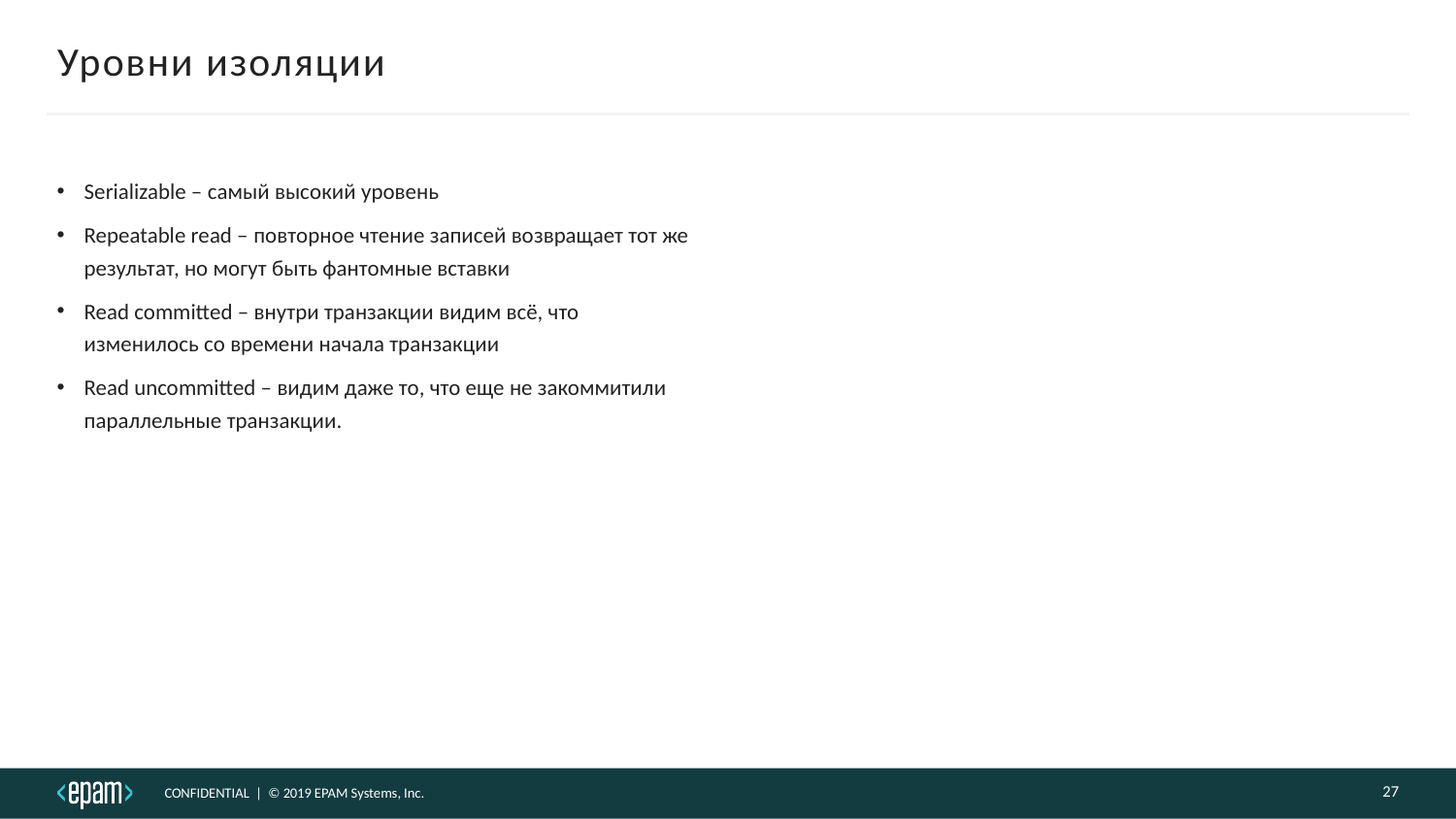

# Уровни изоляции
Serializable – самый высокий уровень
Repeatable read – повторное чтение записей возвращает тот же результат, но могут быть фантомные вставки
Read committed – внутри транзакции видим всё, что изменилось со времени начала транзакции
Read uncommitted – видим даже то, что еще не закоммитили параллельные транзакции.

27